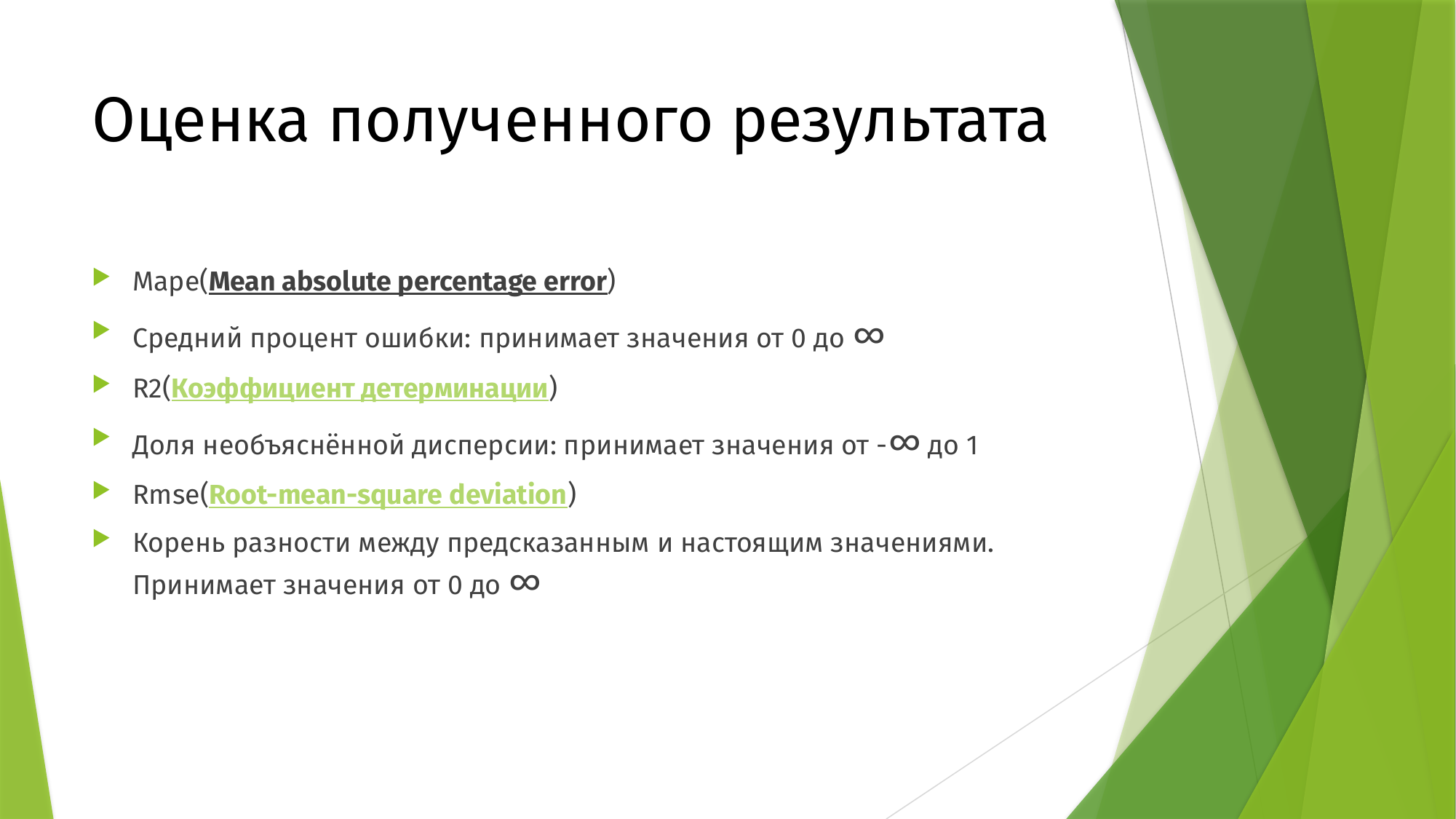

# Оценка полученного результата
Mape(Mean absolute percentage error)
Средний процент ошибки: принимает значения от 0 до ∞
R2(Коэффициент детерминации)
Доля необъяснённой дисперсии: принимает значения от -∞ до 1
Rmse(Root-mean-square deviation)
Корень разности между предсказанным и настоящим значениями. Принимает значения от 0 до ∞